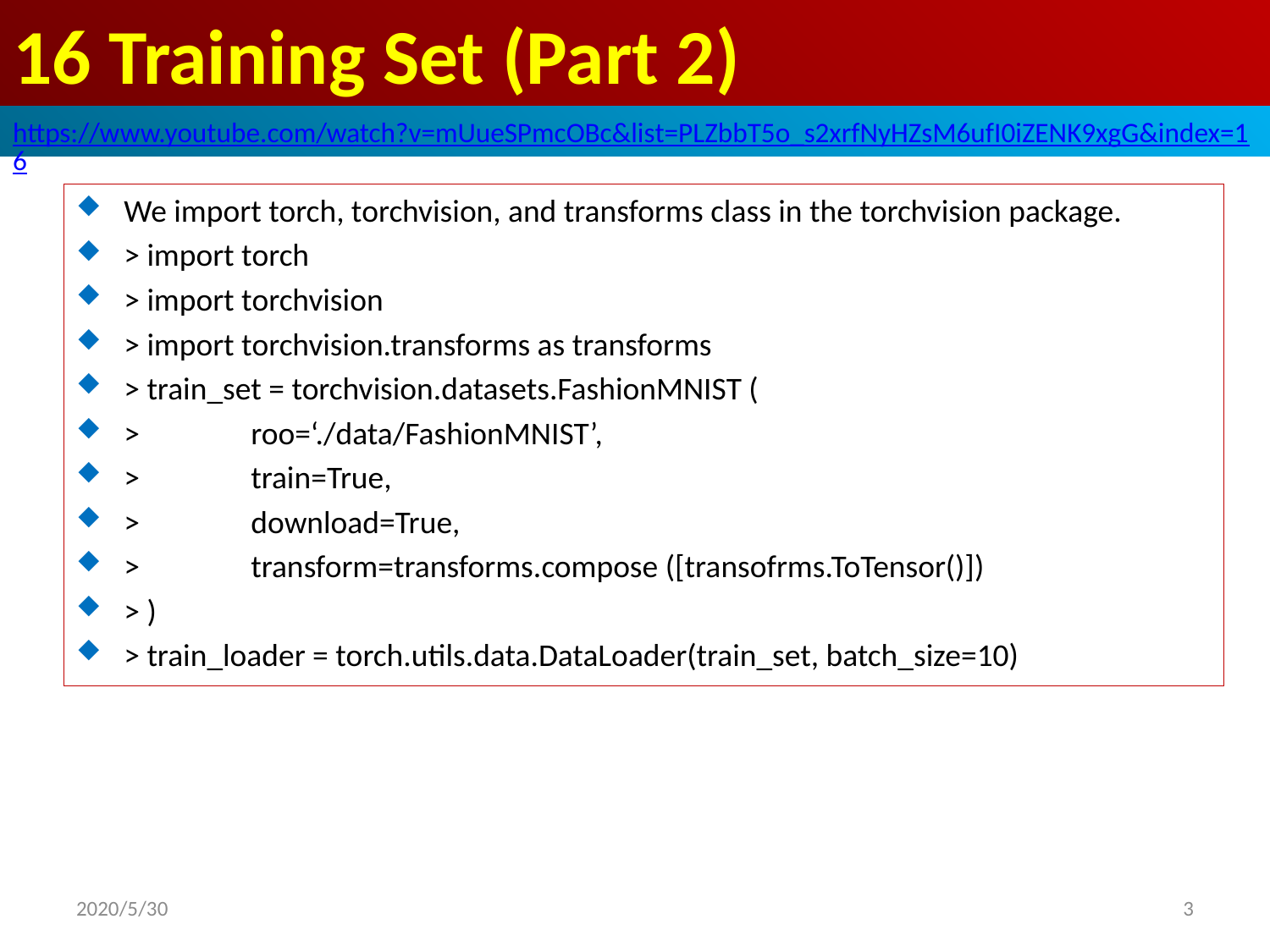

# 16 Training Set (Part 2)
https://www.youtube.com/watch?v=mUueSPmcOBc&list=PLZbbT5o_s2xrfNyHZsM6ufI0iZENK9xgG&index=16
We import torch, torchvision, and transforms class in the torchvision package.
> import torch
> import torchvision
> import torchvision.transforms as transforms
> train_set = torchvision.datasets.FashionMNIST (
> 	roo=‘./data/FashionMNIST’,
>	train=True,
>	download=True,
>	transform=transforms.compose ([transofrms.ToTensor()])
> )
> train_loader = torch.utils.data.DataLoader(train_set, batch_size=10)
2020/5/30
3